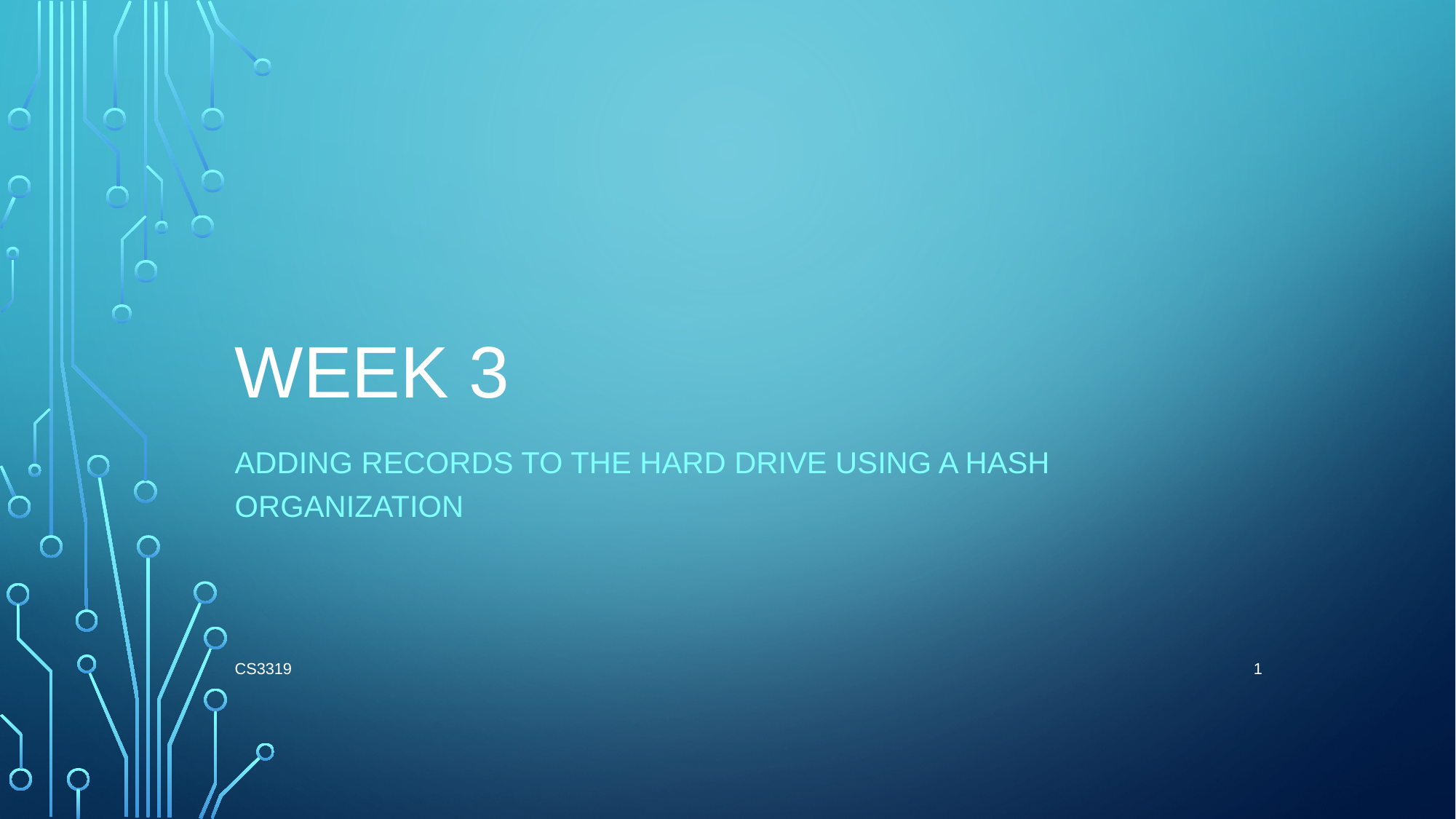

# Week 3
ADDING RECORDS TO THE HARD DRIVE USING A HASH ORGANIZATION
1
CS3319